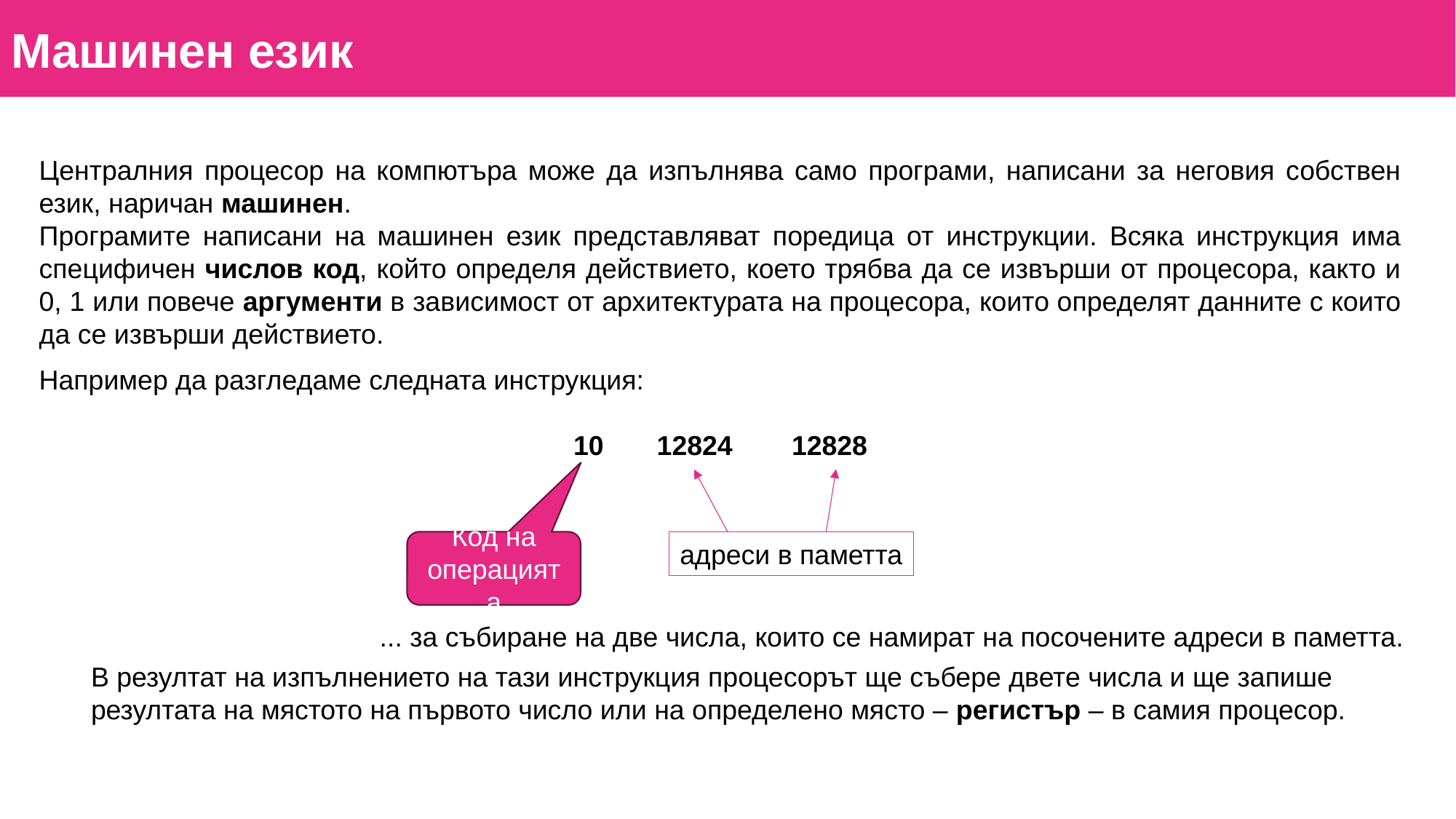

# Машинен език
Централния процесор на компютъра може да изпълнява само програми, написани за неговия собствен език, наричан машинен.
Програмите написани на машинен език представляват поредица от инструкции. Всяка инструкция има специфичен числов код, който определя действието, което трябва да се извърши от процесора, както и 0, 1 или повече аргументи в зависимост от архитектурата на процесора, които определят данните с които да се извърши действието.
Например да разгледаме следната инструкция:

10       12824	12828

адреси в паметта
Код на операцията
... за събиране на две числа, които се намират на посочените адреси в паметта.
В резултат на изпълнението на тази инструкция процесорът ще събере двете числа и ще запише резултата на мястото на първото число или на определено място – регистър – в самия процесор.